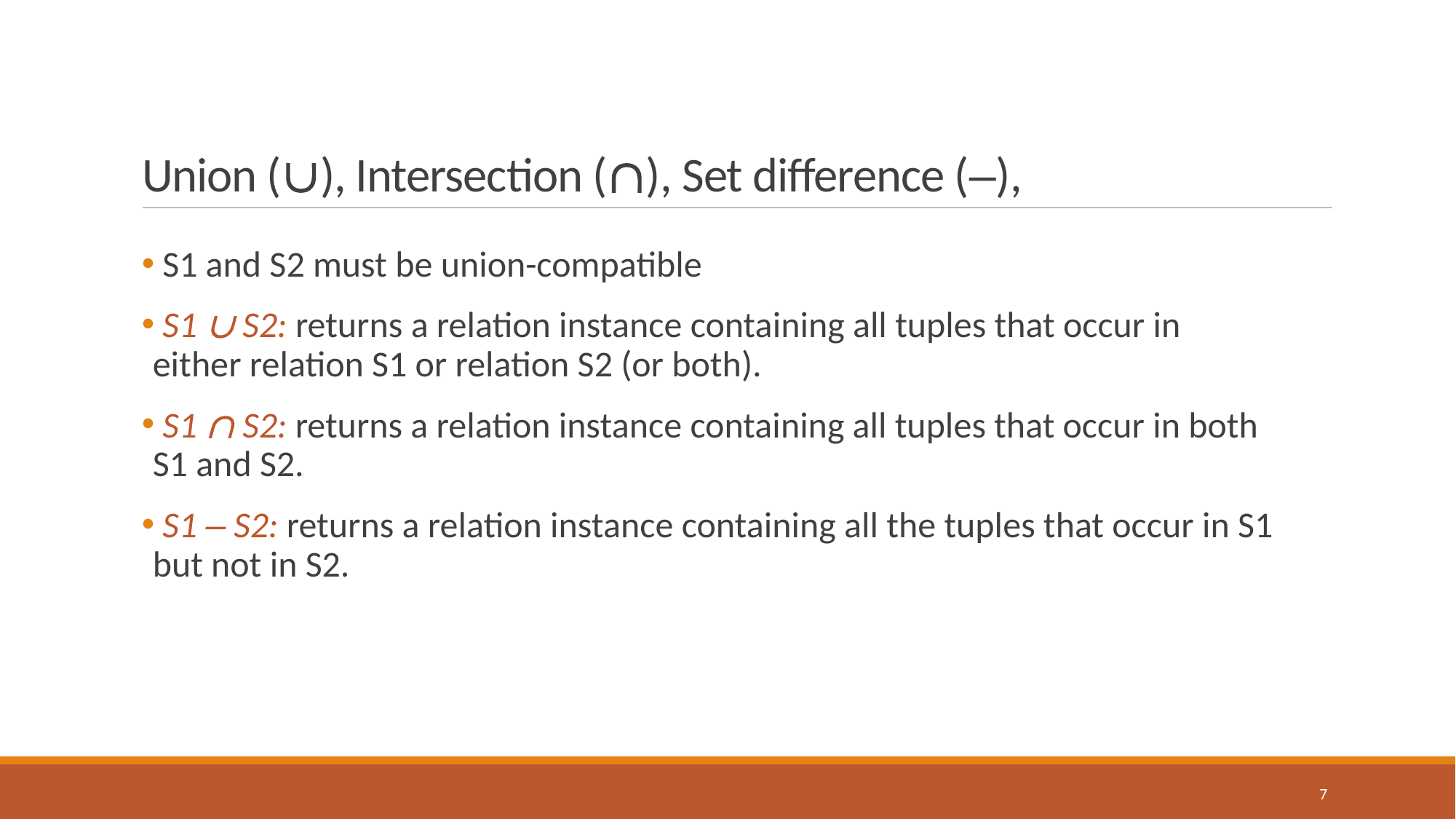

# Union (∪), Intersection (∩), Set difference (–),
 S1 and S2 must be union-compatible
 S1 ∪ S2: returns a relation instance containing all tuples that occur in either relation S1 or relation S2 (or both).
 S1 ∩ S2: returns a relation instance containing all tuples that occur in both S1 and S2.
 S1 – S2: returns a relation instance containing all the tuples that occur in S1 but not in S2.

7